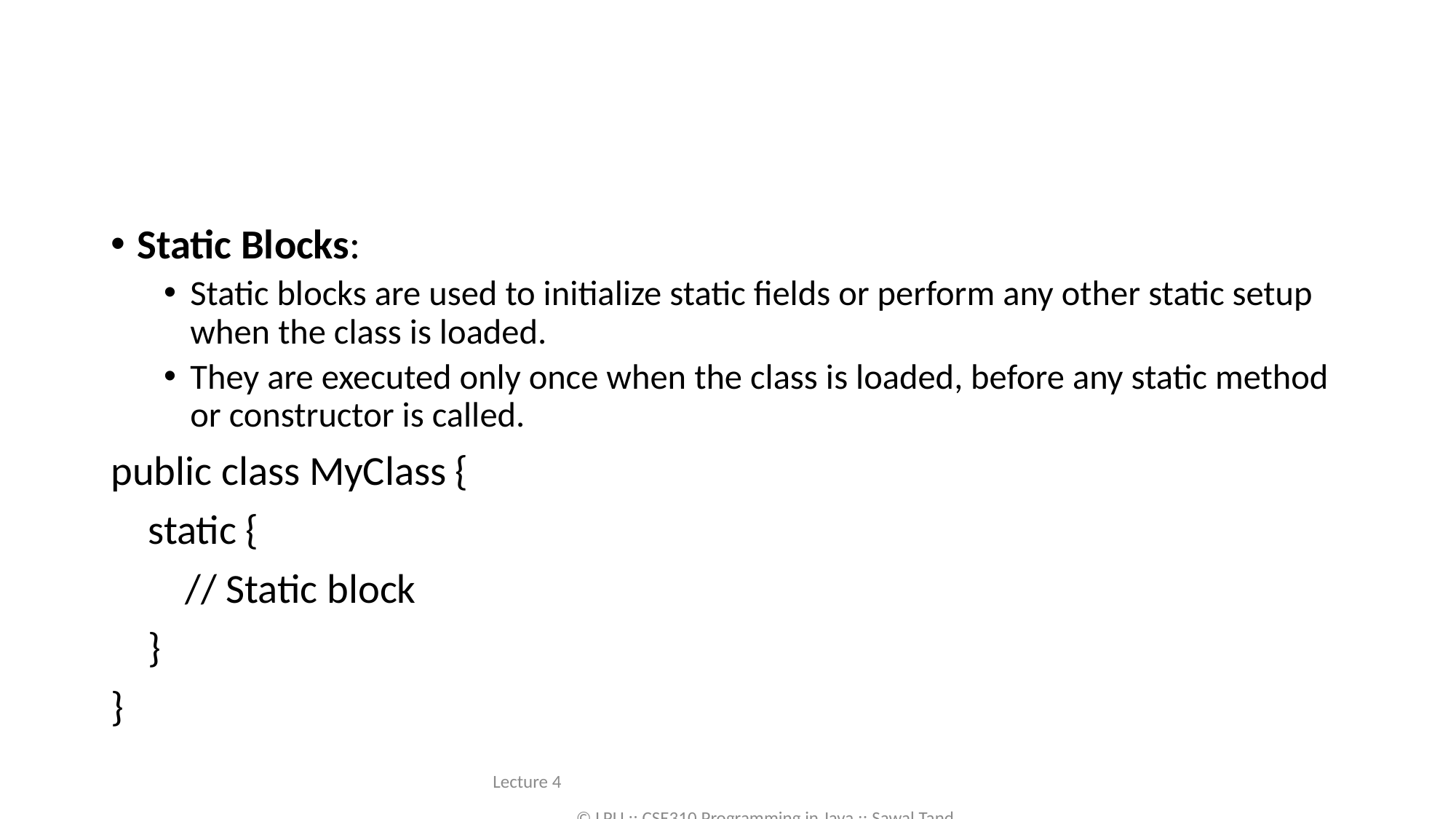

Static Blocks:
Static blocks are used to initialize static fields or perform any other static setup when the class is loaded.
They are executed only once when the class is loaded, before any static method or constructor is called.
public class MyClass {
    static {
        // Static block
    }
}

Lecture 4                                                                                                                                                                                                                                   © LPU :: CSE310 Programming in Java :: Sawal Tandon